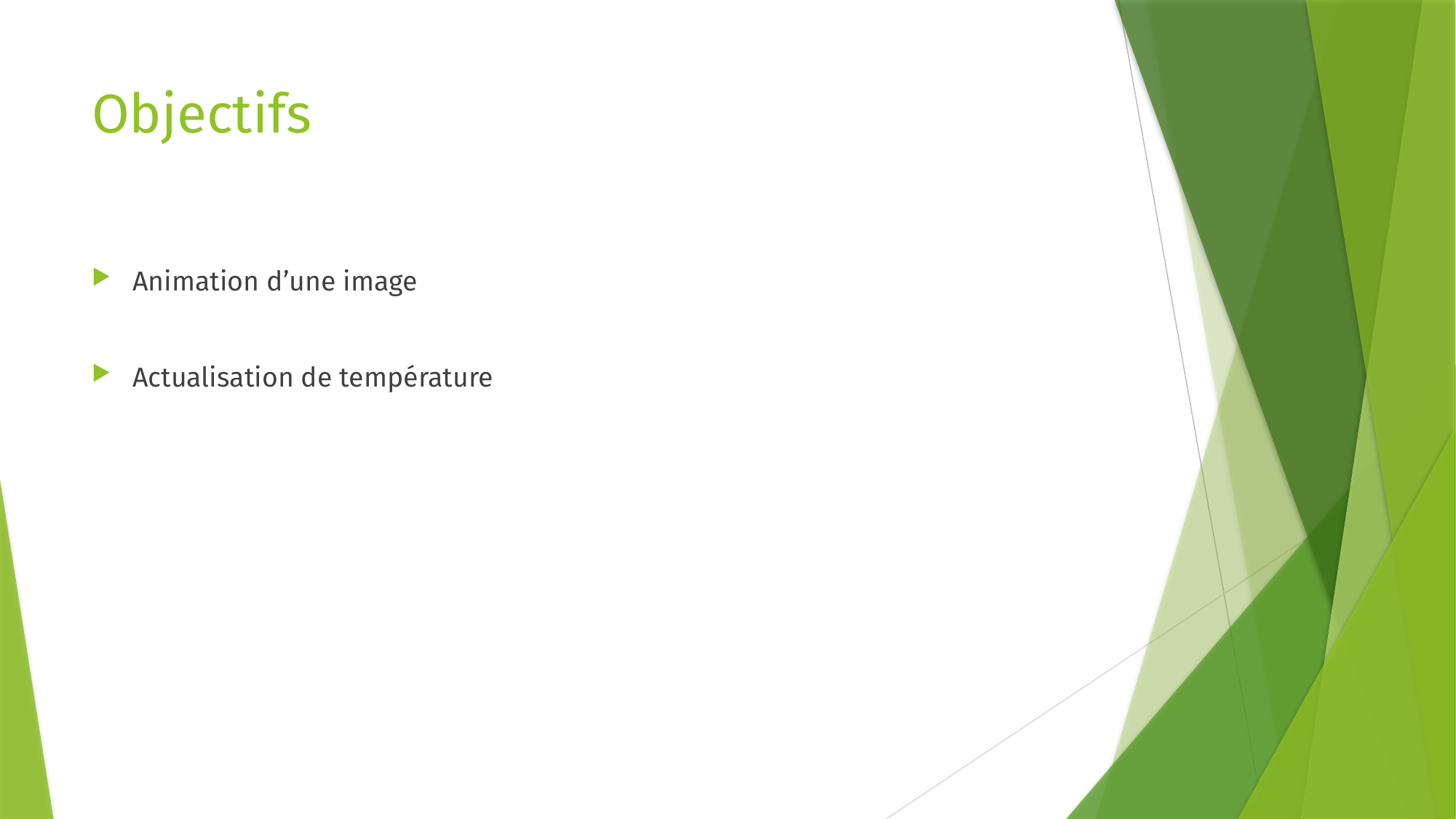

# Objectifs
Animation d’une image

Actualisation de température